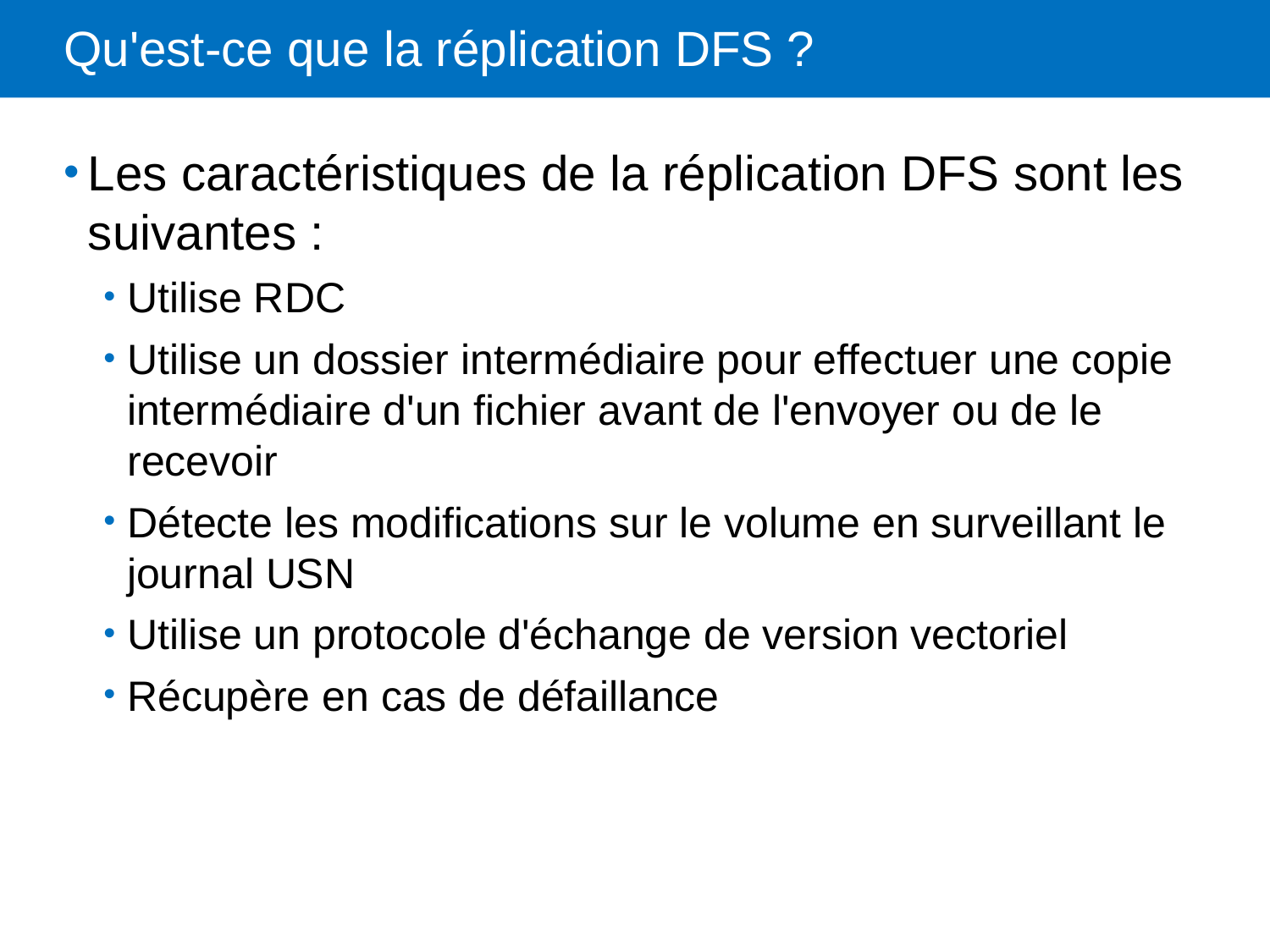

# Qu'est-ce que la réplication DFS ?
Les caractéristiques de la réplication DFS sont les suivantes :
Utilise RDC
Utilise un dossier intermédiaire pour effectuer une copie intermédiaire d'un fichier avant de l'envoyer ou de le recevoir
Détecte les modifications sur le volume en surveillant le journal USN
Utilise un protocole d'échange de version vectoriel
Récupère en cas de défaillance